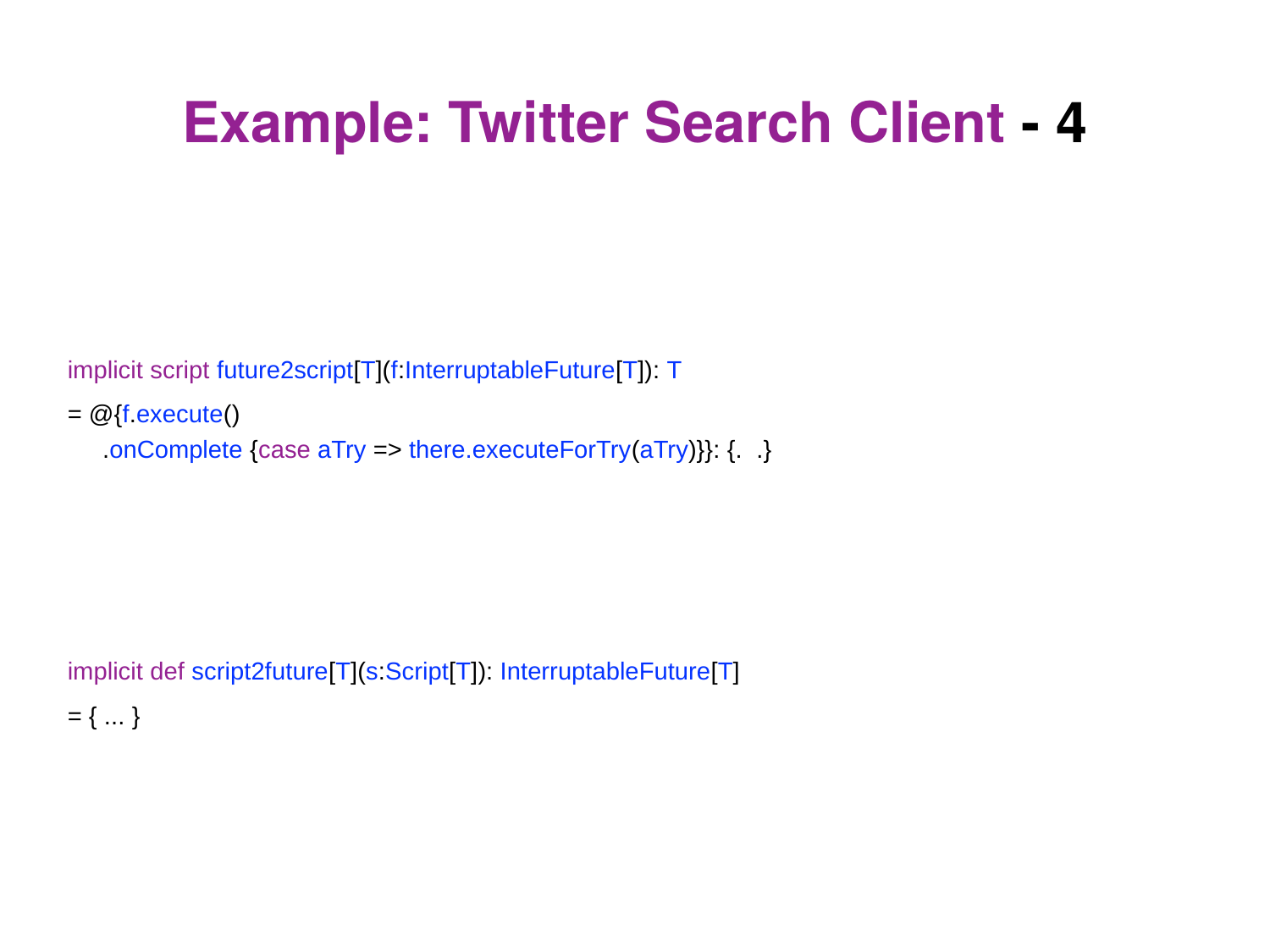

# Example: Twitter Search Client - 4
implicit script future2script[T](f:InterruptableFuture[T]): T
= @{f.execute()
     .onComplete {case aTry => there.executeForTry(aTry)}}: {.  .}
implicit def script2future[T](s:Script[T]): InterruptableFuture[T]
= { ... }
63